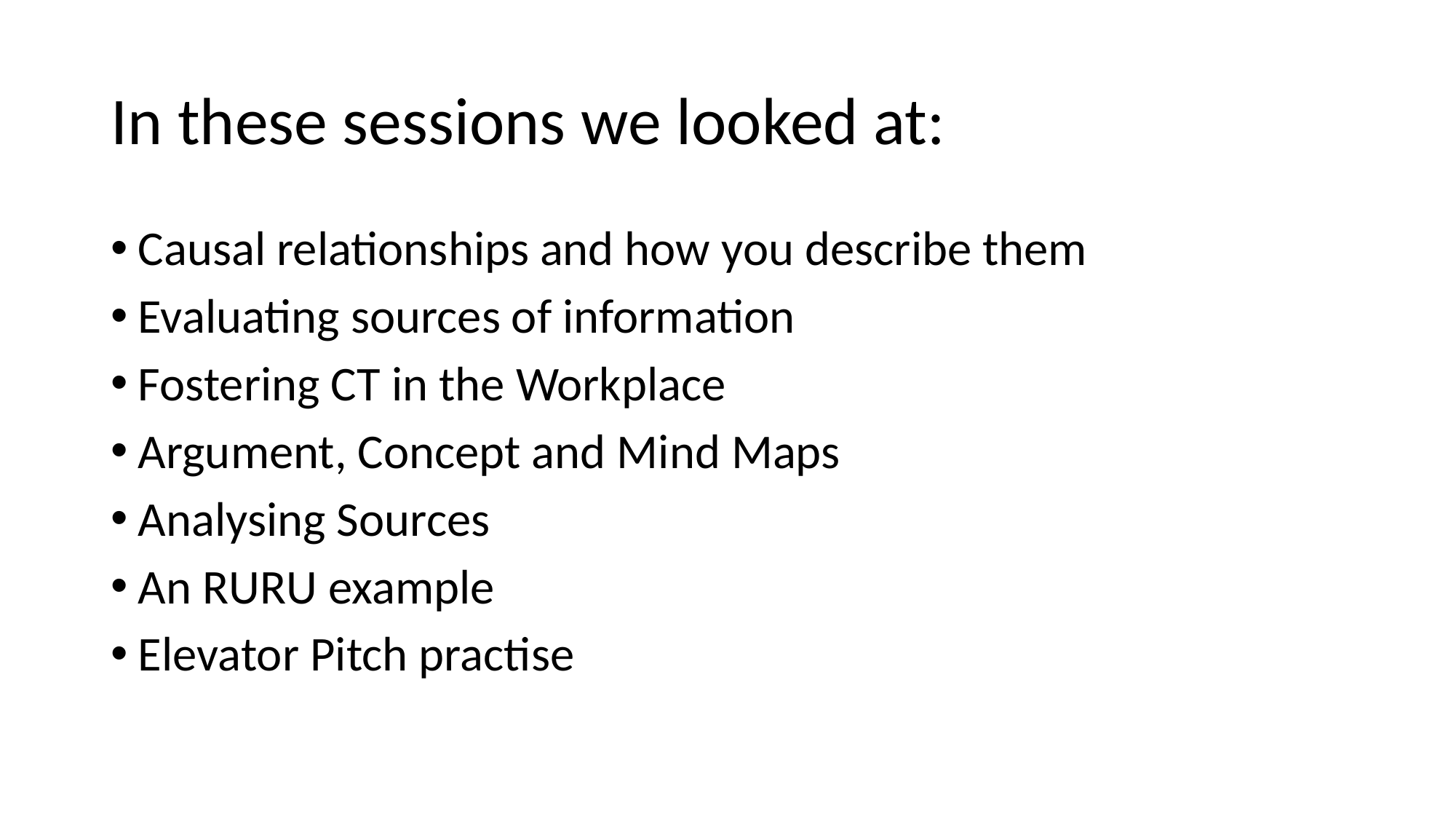

# In these sessions we looked at:
Causal relationships and how you describe them
Evaluating sources of information
Fostering CT in the Workplace
Argument, Concept and Mind Maps
Analysing Sources
An RURU example
Elevator Pitch practise